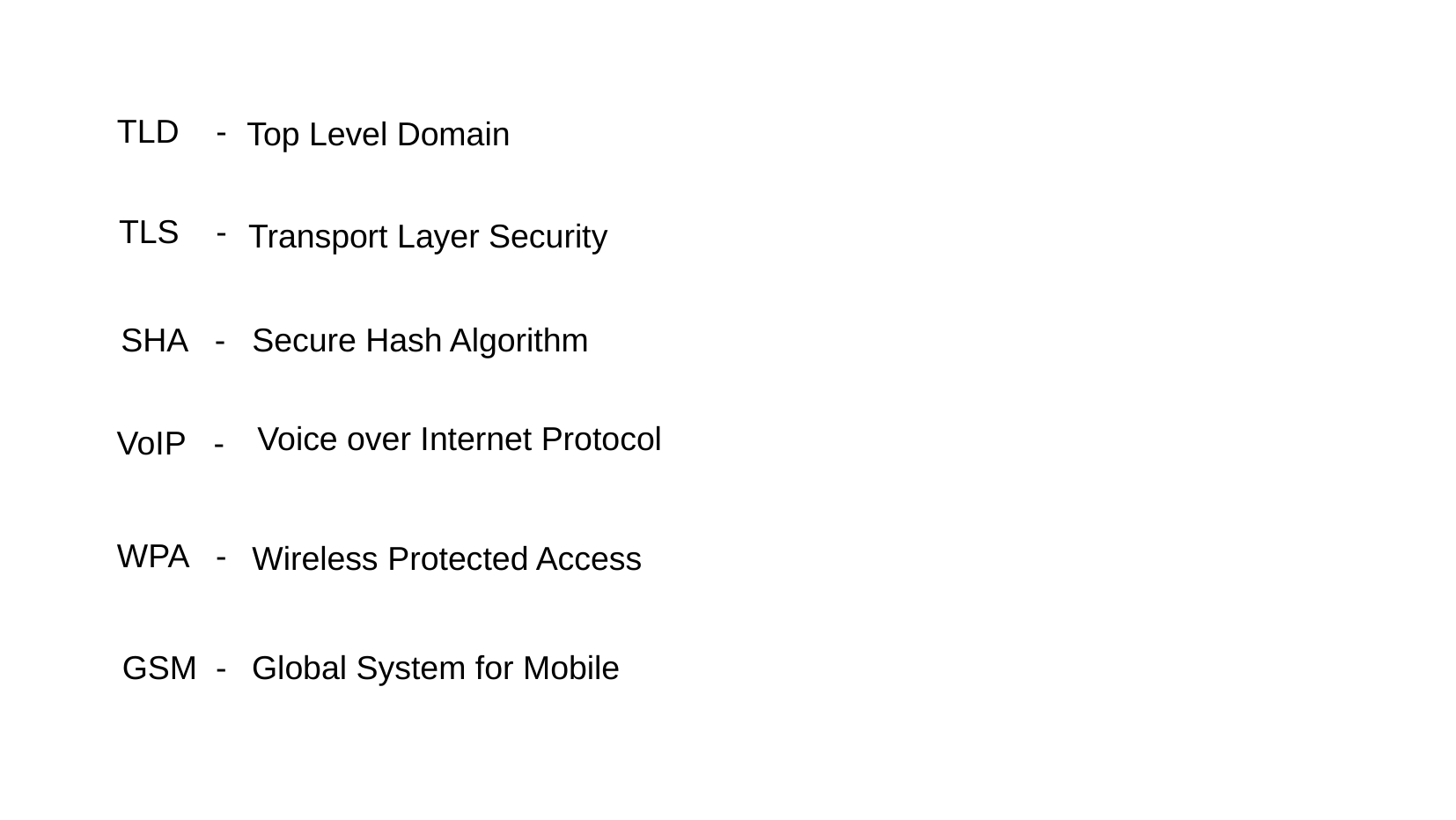

TLD    -
Top Level Domain
TLS    -
Transport Layer Security
SHA   -
Secure Hash Algorithm
Voice over Internet Protocol
VoIP   -
WPA
WPA   -
Wireless Protected Access
GSM  -
Global System for Mobile